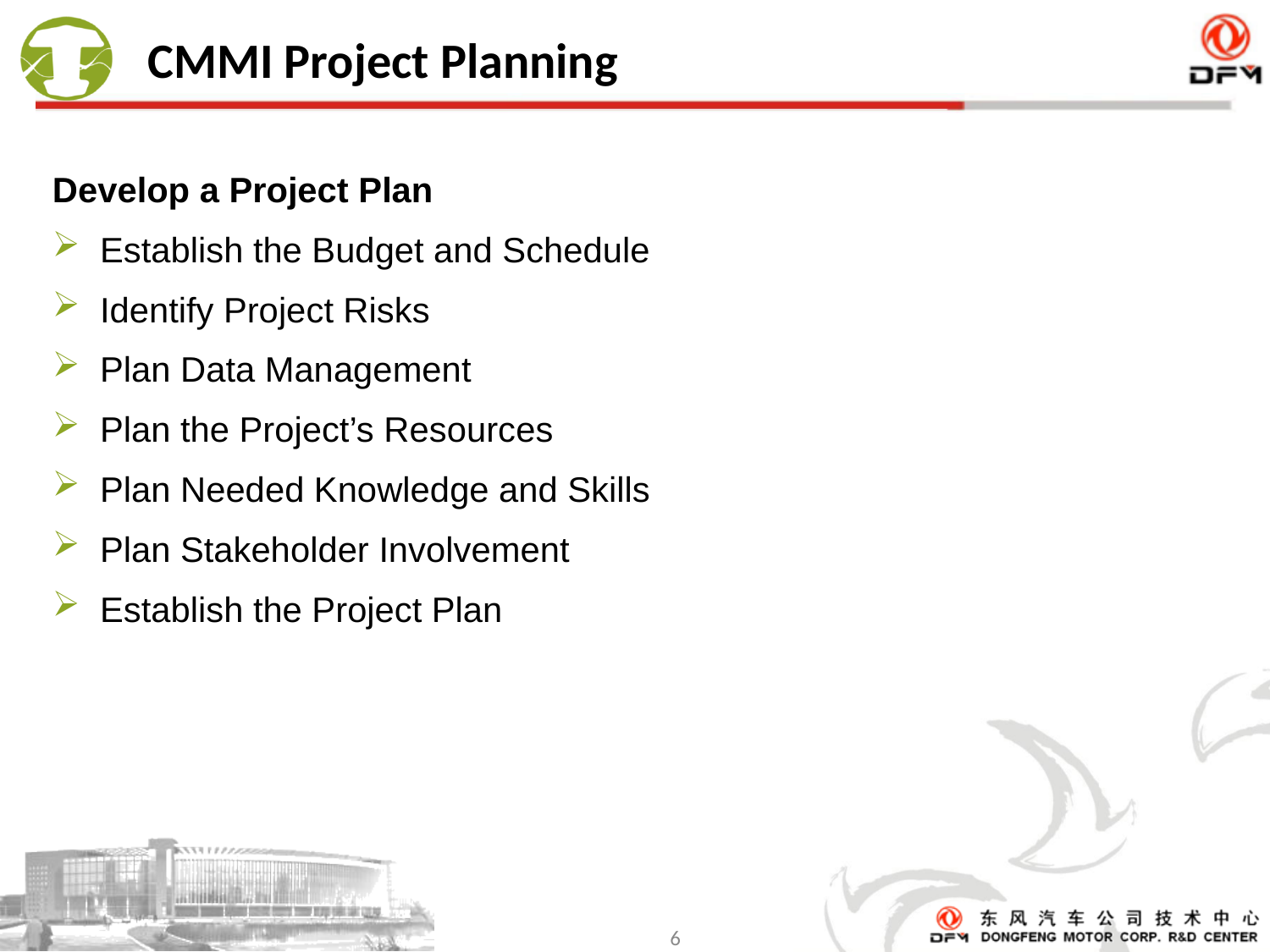

# CMMI Project Planning
Develop a Project Plan
Establish the Budget and Schedule
Identify Project Risks
Plan Data Management
Plan the Project’s Resources
Plan Needed Knowledge and Skills
Plan Stakeholder Involvement
Establish the Project Plan
6